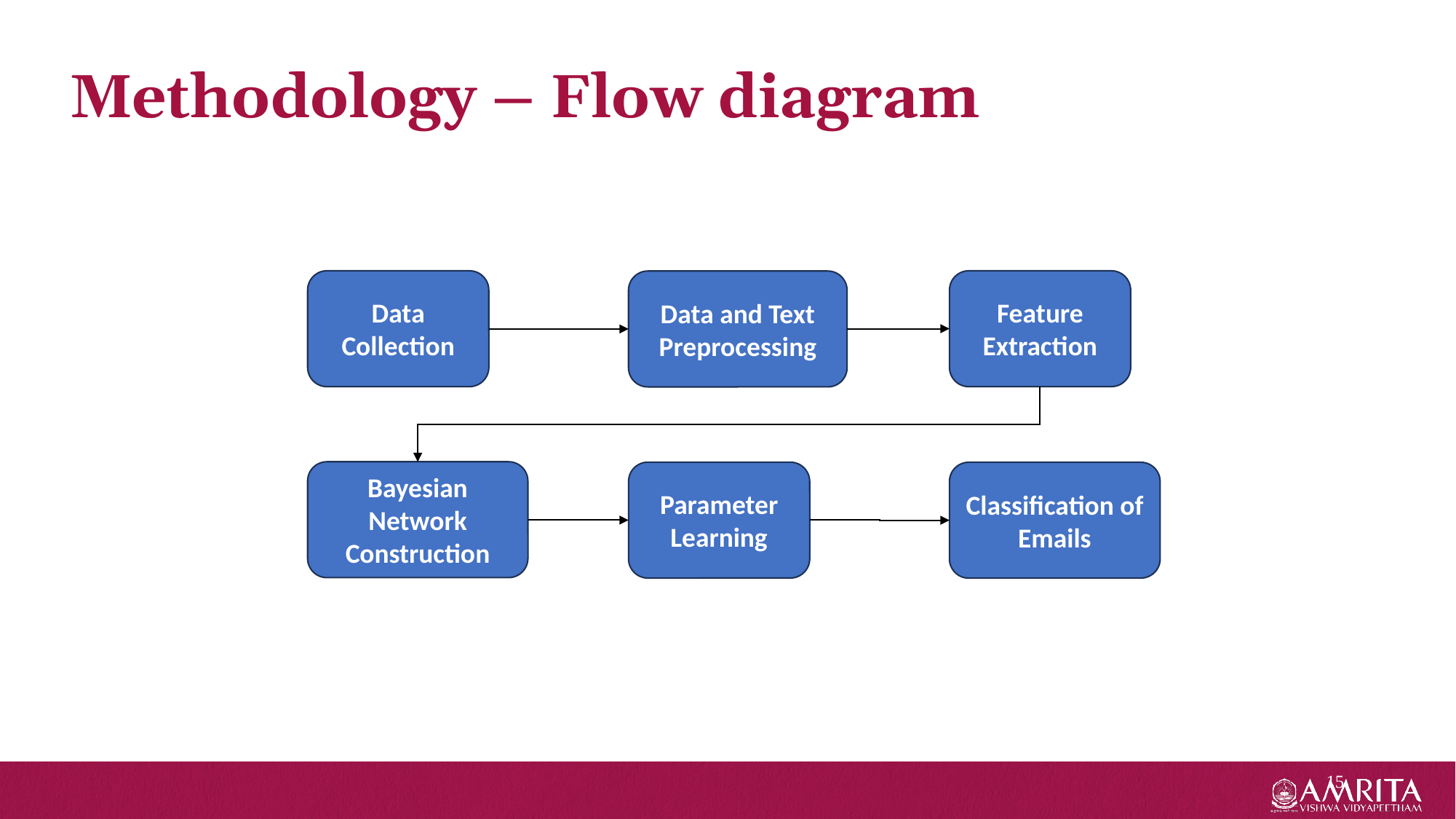

Methodology – Flow diagram
Data
Collection
Feature Extraction
Data and Text Preprocessing
Bayesian Network Construction
Parameter Learning
Classification of Emails
15